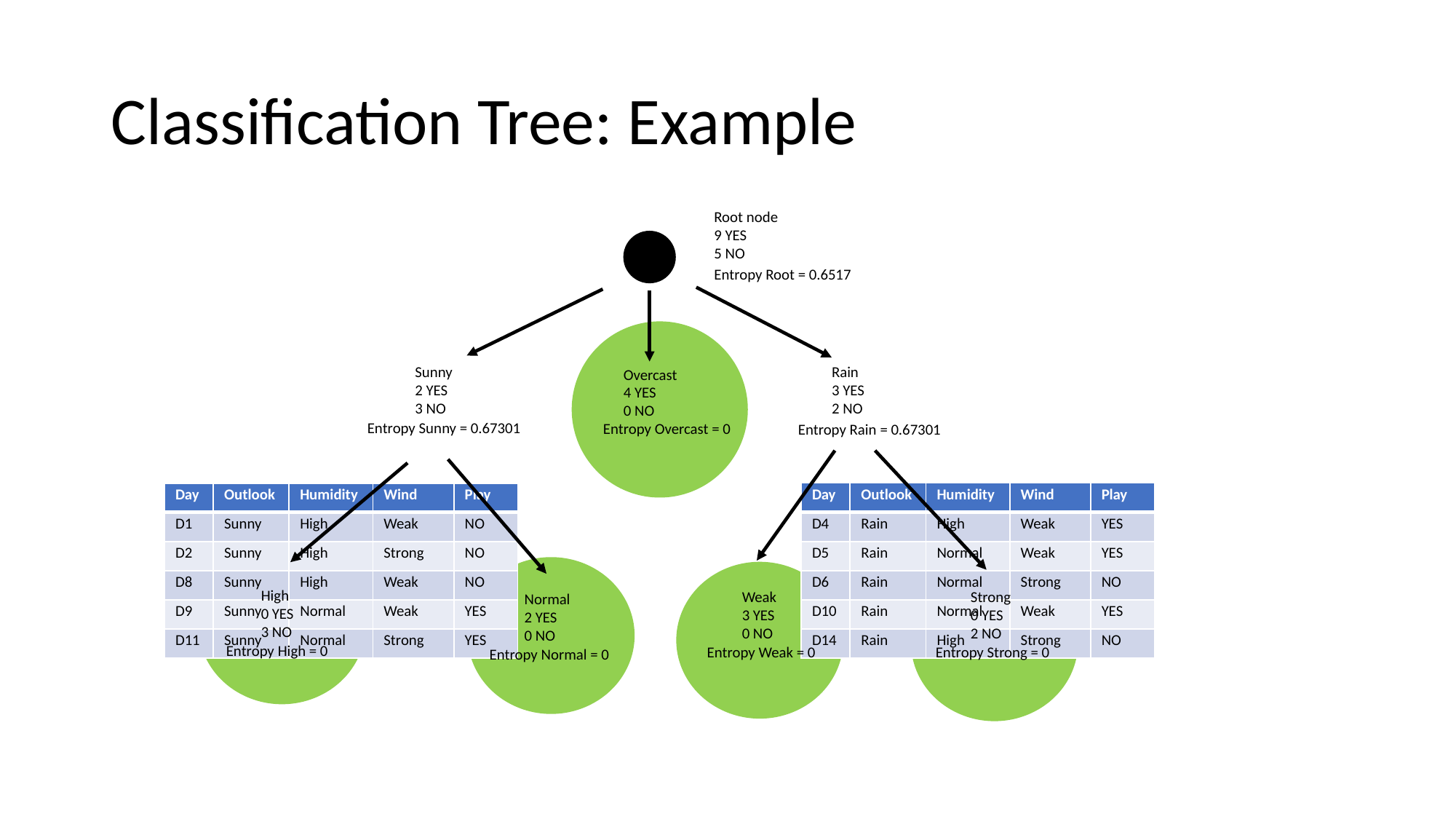

# Classification Tree: Example
Root node
9 YES
5 NO

Entropy Root = 0.6517

Rain
3 YES
2 NO
Sunny
2 YES
3 NO
Overcast
4 YES
0 NO
Entropy Sunny = 0.67301
Entropy Overcast = 0
Entropy Rain = 0.67301
| Day | Outlook | Humidity | Wind | Play |
| --- | --- | --- | --- | --- |
| D4 | Rain | High | Weak | YES |
| D5 | Rain | Normal | Weak | YES |
| D6 | Rain | Normal | Strong | NO |
| D10 | Rain | Normal | Weak | YES |
| D14 | Rain | High | Strong | NO |
| Day | Outlook | Humidity | Wind | Play |
| --- | --- | --- | --- | --- |
| D1 | Sunny | High | Weak | NO |
| D2 | Sunny | High | Strong | NO |
| D8 | Sunny | High | Weak | NO |
| D9 | Sunny | Normal | Weak | YES |
| D11 | Sunny | Normal | Strong | YES |

High
0 YES
3 NO
Weak
3 YES
0 NO
Strong
0 YES
2 NO
Normal
2 YES
0 NO
Entropy High = 0
Entropy Weak = 0
Entropy Strong = 0
Entropy Normal = 0